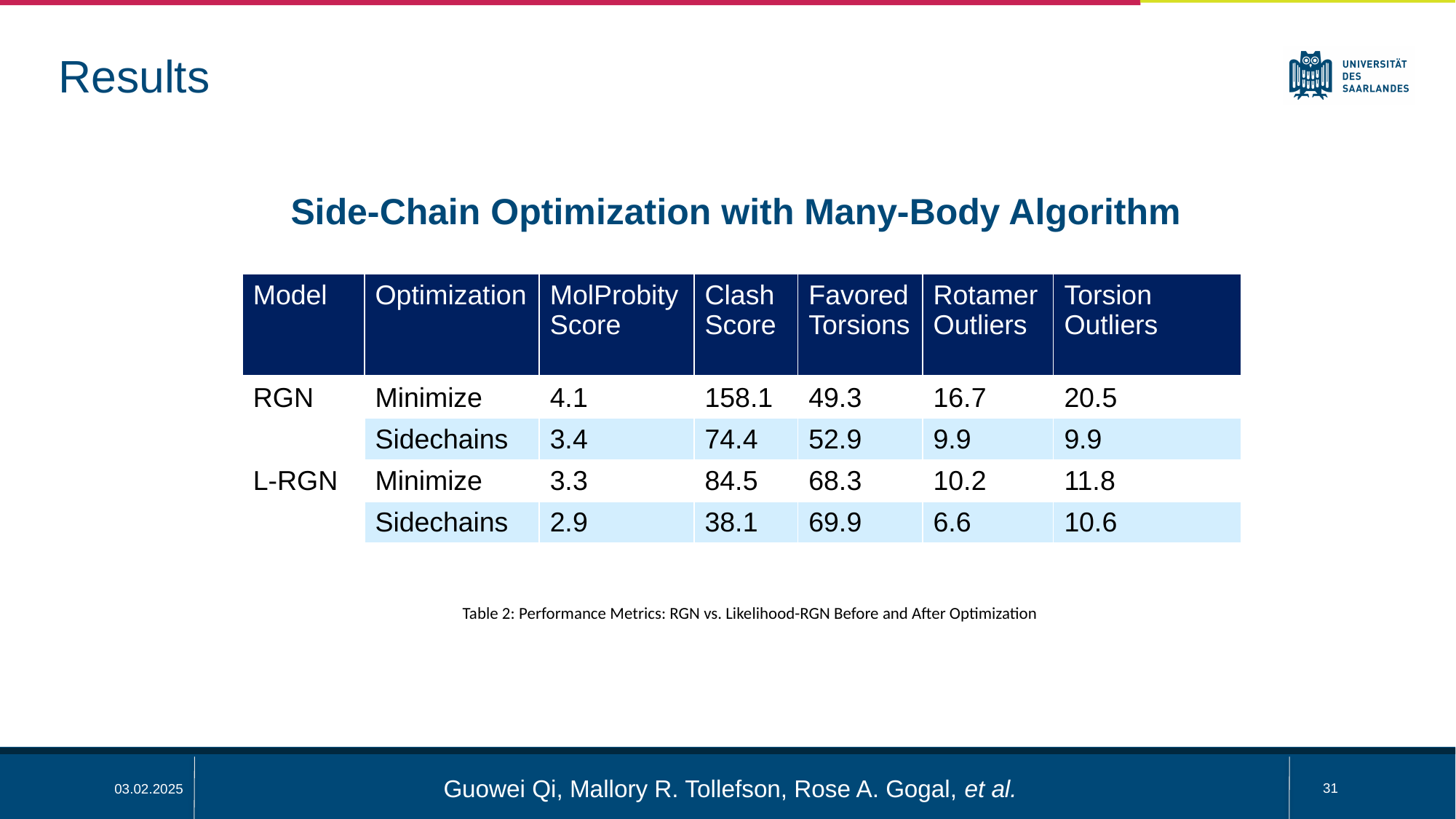

Results
Side-Chain Optimization with Many-Body Algorithm

| Model | Optimization | MolProbity Score | Clash Score | Favored Torsions | Rotamer Outliers | Torsion Outliers |
| --- | --- | --- | --- | --- | --- | --- |
| RGN | Minimize | 4.1 | 158.1 | 49.3 | 16.7 | 20.5 |
|  | Sidechains | 3.4 | 74.4 | 52.9 | 9.9 | 9.9 |
| L-RGN | Minimize | 3.3 | 84.5 | 68.3 | 10.2 | 11.8 |
|  | Sidechains | 2.9 | 38.1 | 69.9 | 6.6 | 10.6 |
Table 2: Performance Metrics: RGN vs. Likelihood-RGN Before and After Optimization
Guowei Qi, Mallory R. Tollefson, Rose A. Gogal, et al.
31
03.02.2025